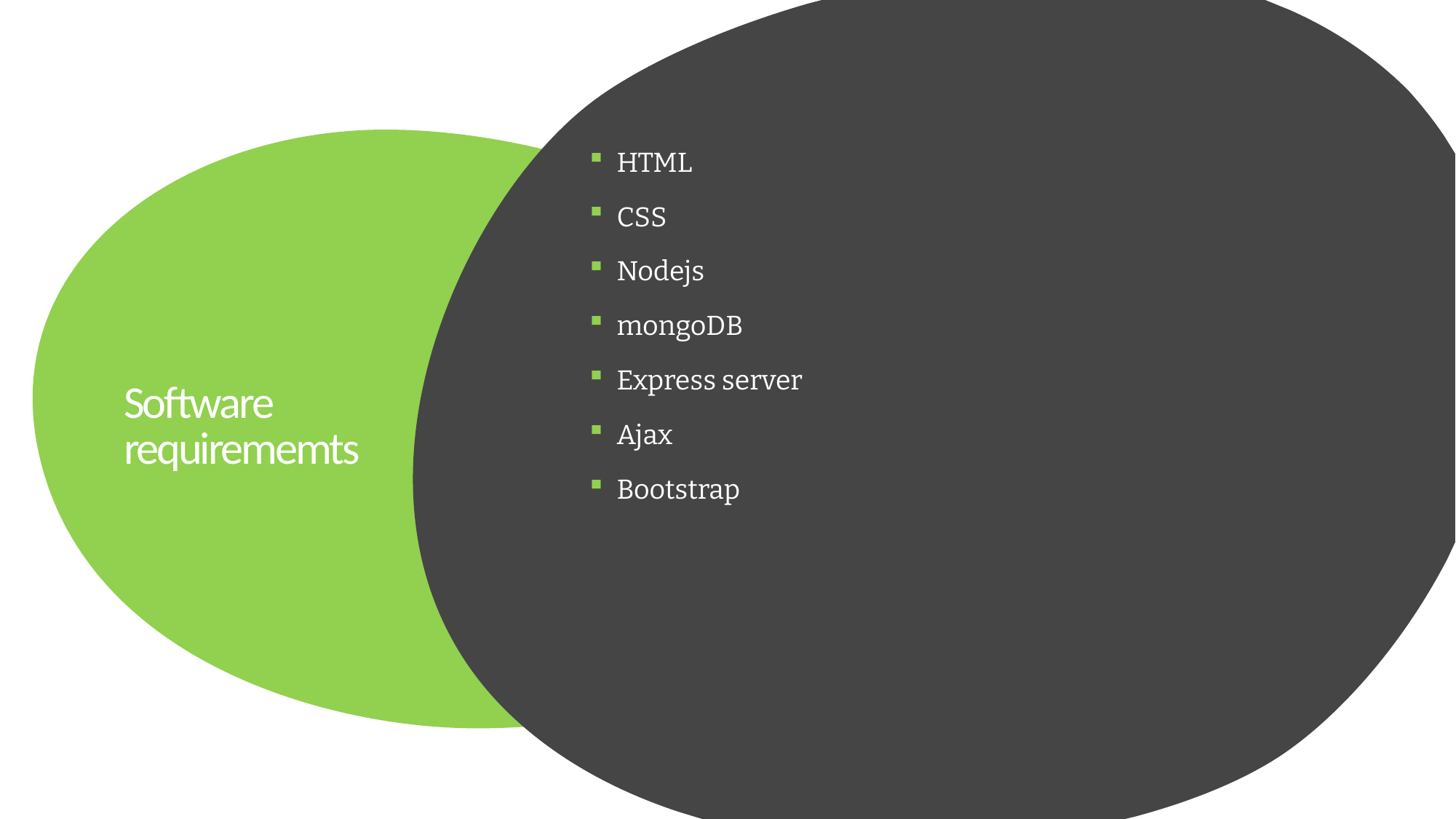

HTML
CSS
Nodejs
mongoDB
Express server
Ajax
Bootstrap

# Software requirememts